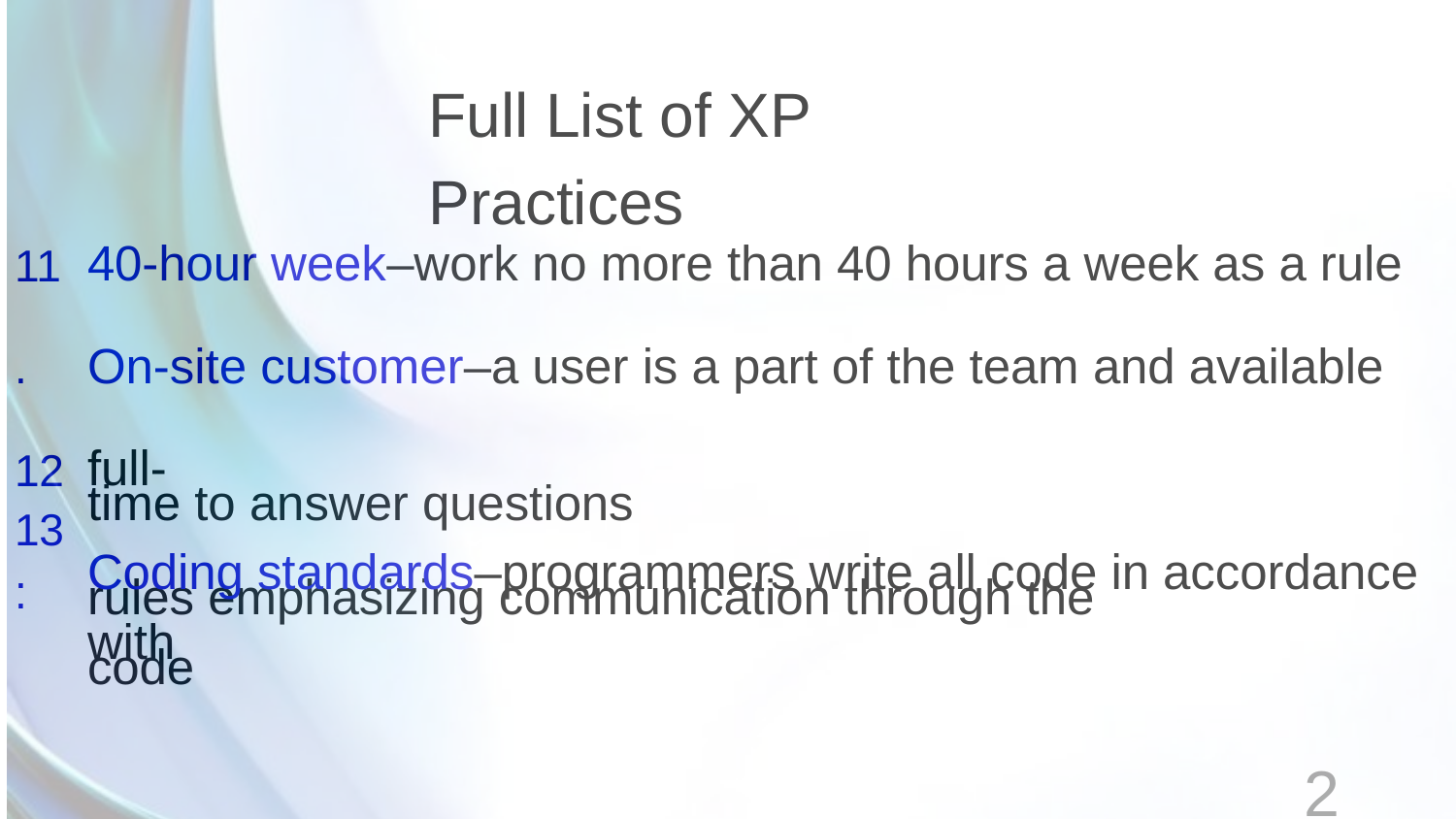

Full List of XP Practices
11. 12.
40-hour week–work no more than 40 hours a week as a rule On-site customer–a user is a part of the team and available full-
time to answer questions
Coding standards–programmers write all code in accordance with
13.
rules emphasizing communication through the code
29